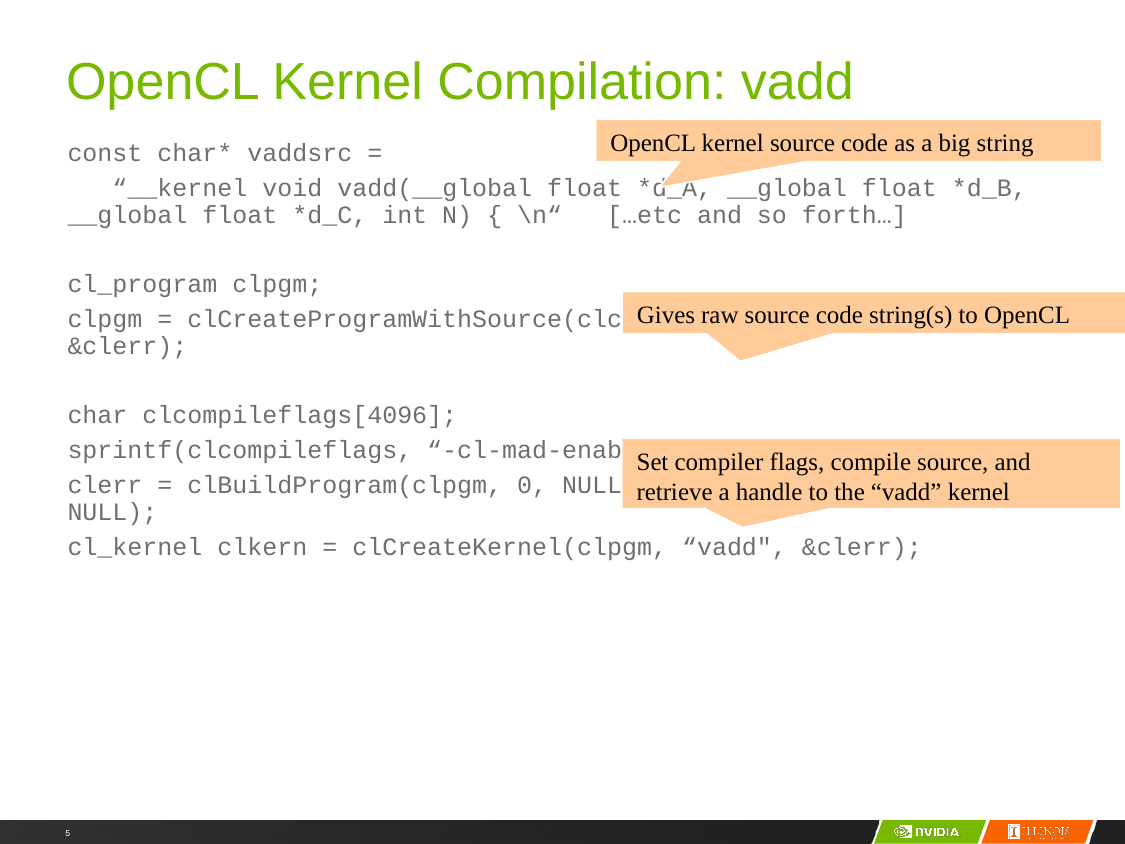

# OpenCL Kernel Compilation: vadd
OpenCL kernel source code as a big string
const char* vaddsrc =
   “__kernel void vadd(__global float *d_A, __global float *d_B, __global float *d_C, int N) { \n“   […etc and so forth…]

cl_program clpgm;
clpgm = clCreateProgramWithSource(clctx, 1, &vaddsrc, NULL, &clerr);

char clcompileflags[4096];
sprintf(clcompileflags, “-cl-mad-enable");
clerr = clBuildProgram(clpgm, 0, NULL, clcompileflags, NULL, NULL);
cl_kernel clkern = clCreateKernel(clpgm, “vadd", &clerr);
Gives raw source code string(s) to OpenCL
Set compiler flags, compile source, and retrieve a handle to the “vadd” kernel